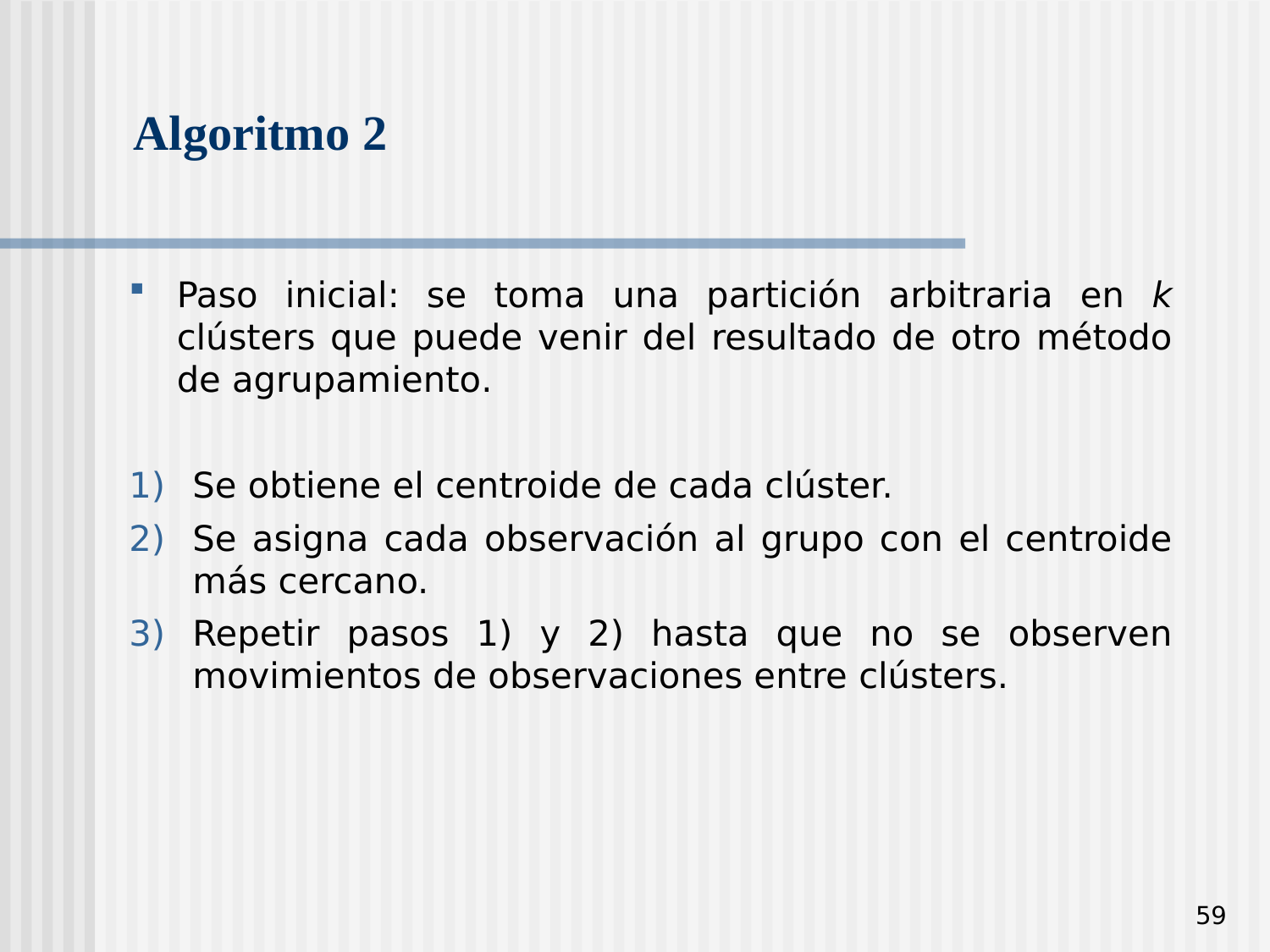

# Algoritmo 2
Paso inicial: se toma una partición arbitraria en k clústers que puede venir del resultado de otro método de agrupamiento.

Se obtiene el centroide de cada clúster.
Se asigna cada observación al grupo con el centroide más cercano.
Repetir pasos 1) y 2) hasta que no se observen movimientos de observaciones entre clústers.

59